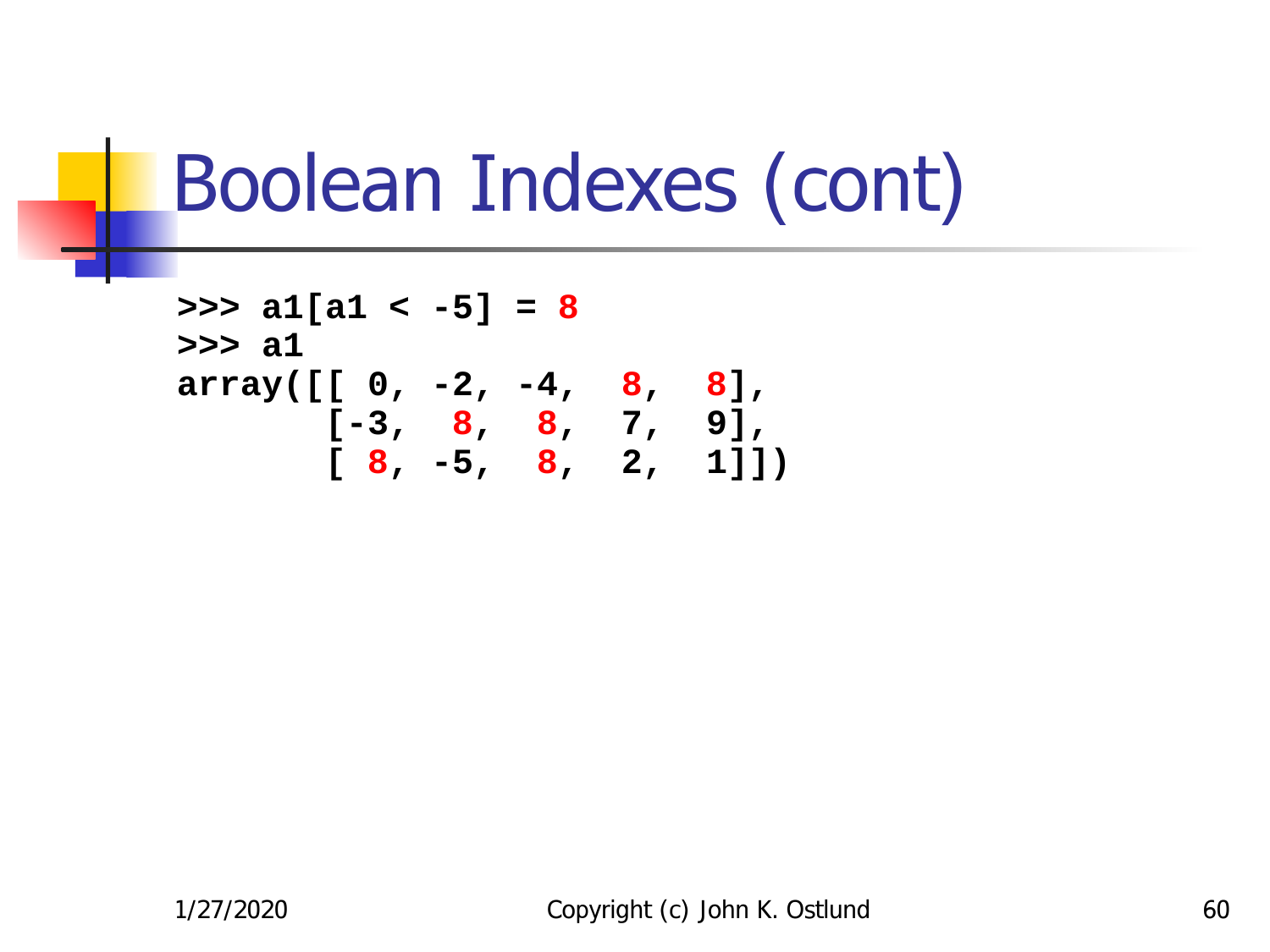

# Boolean Indexes (cont)
>>> a1[a1 < -5] = 8
>>> a1
array([[ 0, -2, -4,  8,  8],
       [-3,  8,  8,  7,  9],
       [ 8, -5,  8,  2,  1]])

1/27/2020
Copyright (c) John K. Ostlund
60